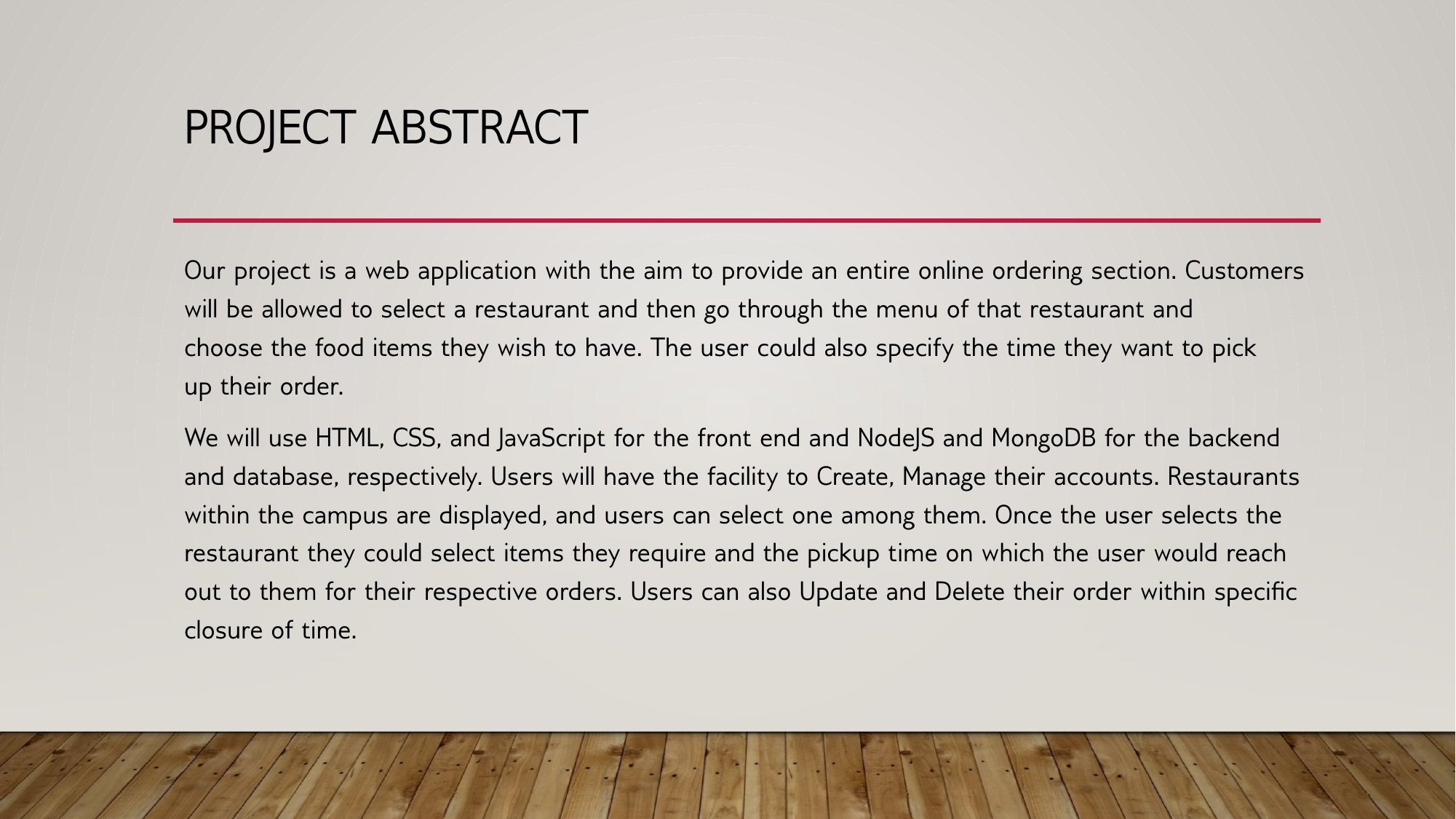

# PROJECT ABSTRACT
Our project is a web application with the aim to provide an entire online ordering section. Customers will be allowed to select a restaurant and then go through the menu of that restaurant and choose the food items they wish to have. The user could also specify the time they want to pick up their order.
We will use HTML, CSS, and JavaScript for the front end and NodeJS and MongoDB for the backend and database, respectively. Users will have the facility to Create, Manage their accounts. Restaurants within the campus are displayed, and users can select one among them. Once the user selects the restaurant they could select items they require and the pickup time on which the user would reach out to them for their respective orders. Users can also Update and Delete their order within specific closure of time.